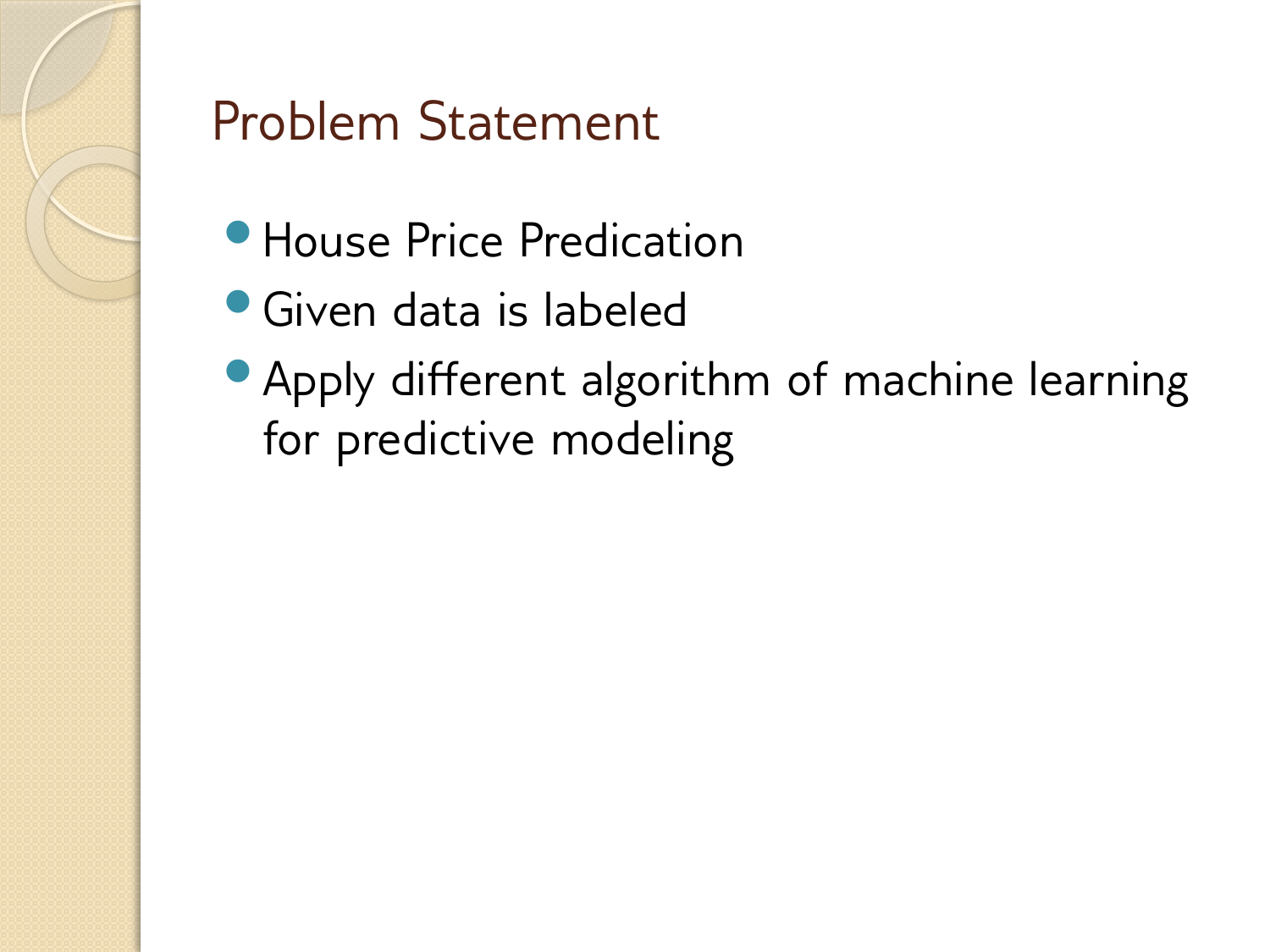

# Problem Statement
House Price Predication
Given data is labeled
Apply different algorithm of machine learning for predictive modeling